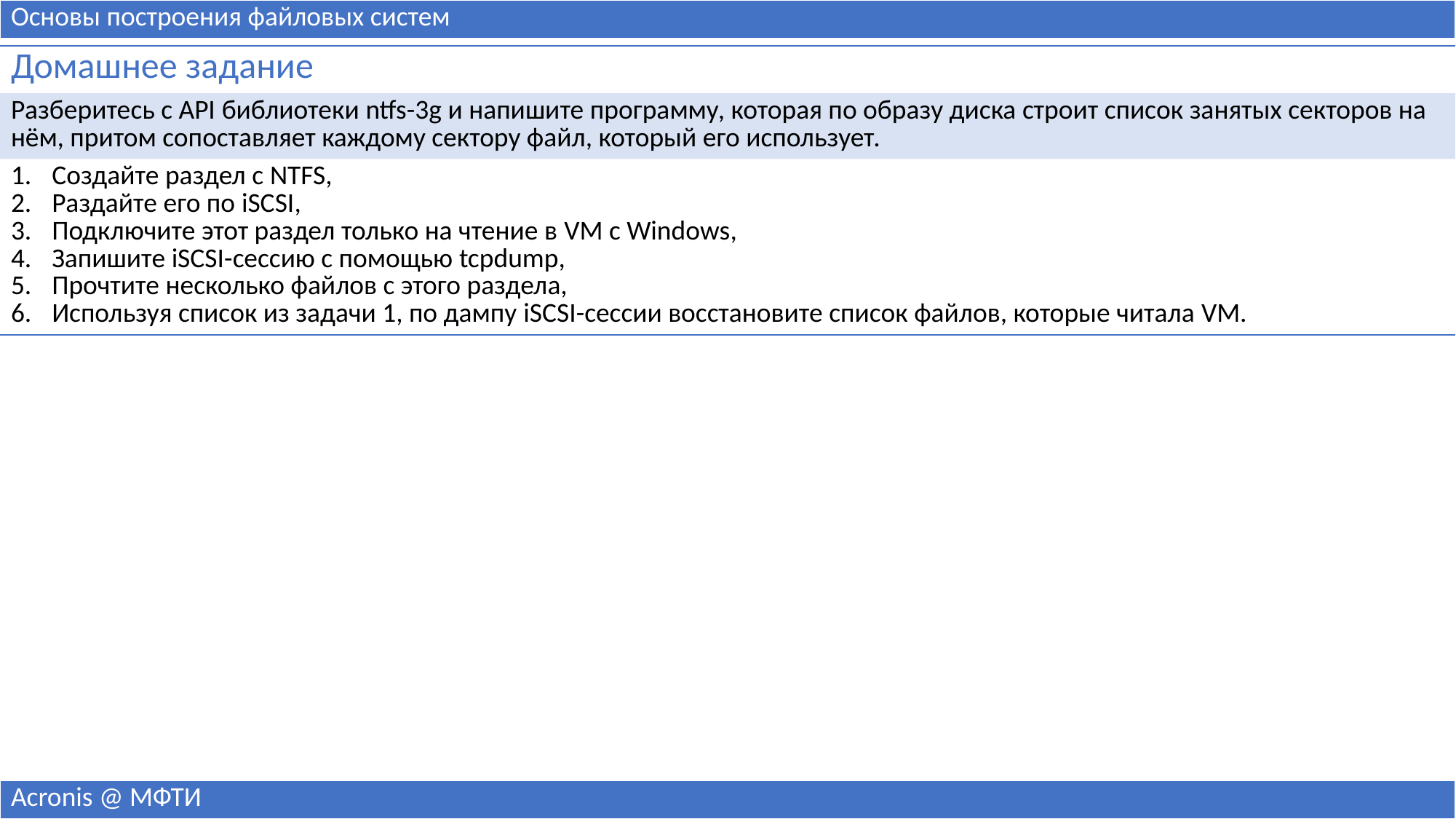

| Основы построения файловых систем |
| --- |
| Домашнее задание |
| --- |
| Разберитесь с API библиотеки ntfs-3g и напишите программу, которая по образу диска строит список занятых секторов на нём, притом сопоставляет каждому сектору файл, который его использует. |
| Создайте раздел с NTFS, Раздайте его по iSCSI, Подключите этот раздел только на чтение в VM с Windows, Запишите iSCSI-сессию с помощью tcpdump, Прочтите несколько файлов с этого раздела, Используя список из задачи 1, по дампу iSCSI-сессии восстановите список файлов, которые читала VM. |
| Acronis @ МФТИ |
| --- |